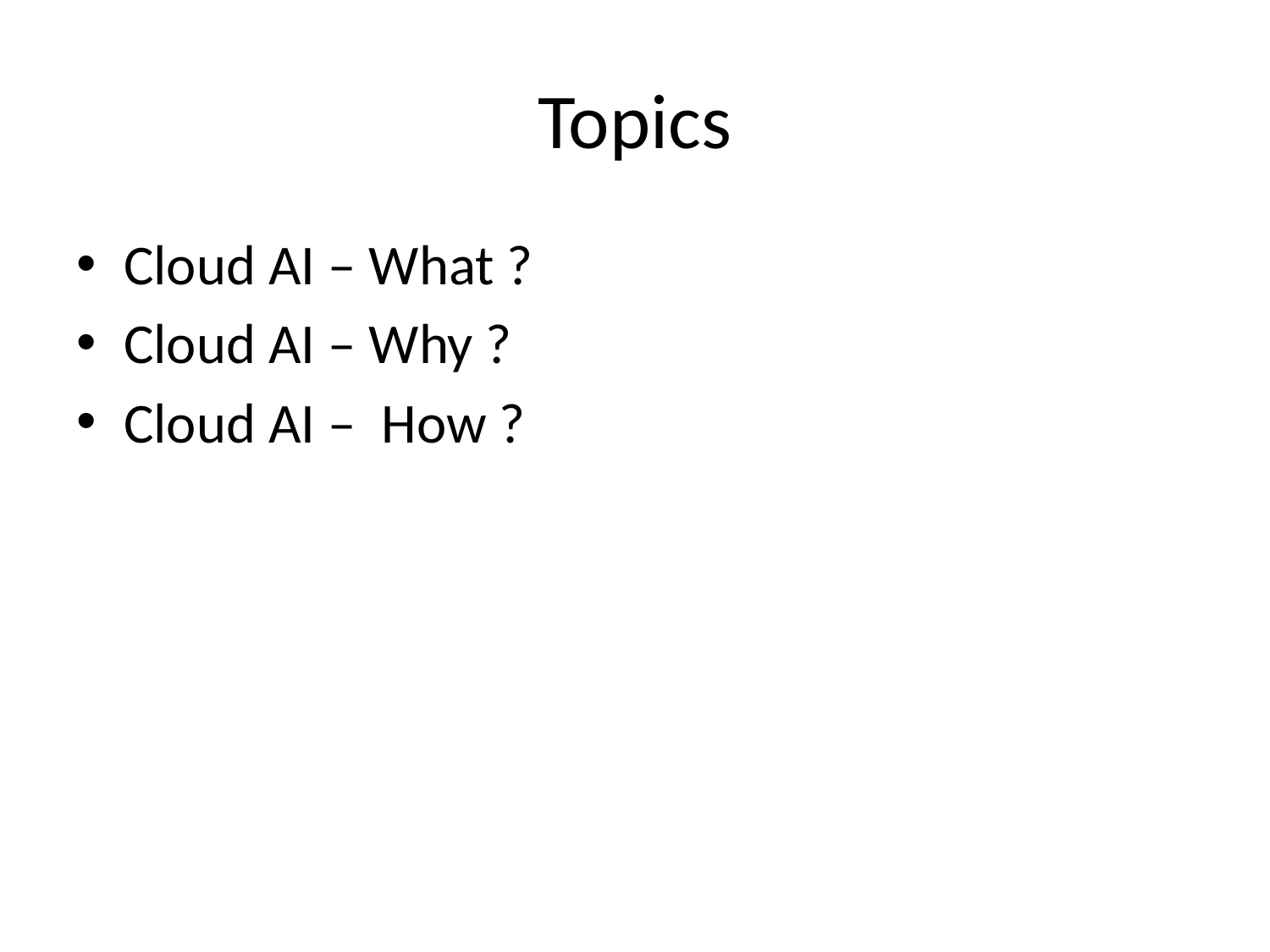

# Topics
Cloud AI – What ?
Cloud AI – Why ?
Cloud AI –  How ?